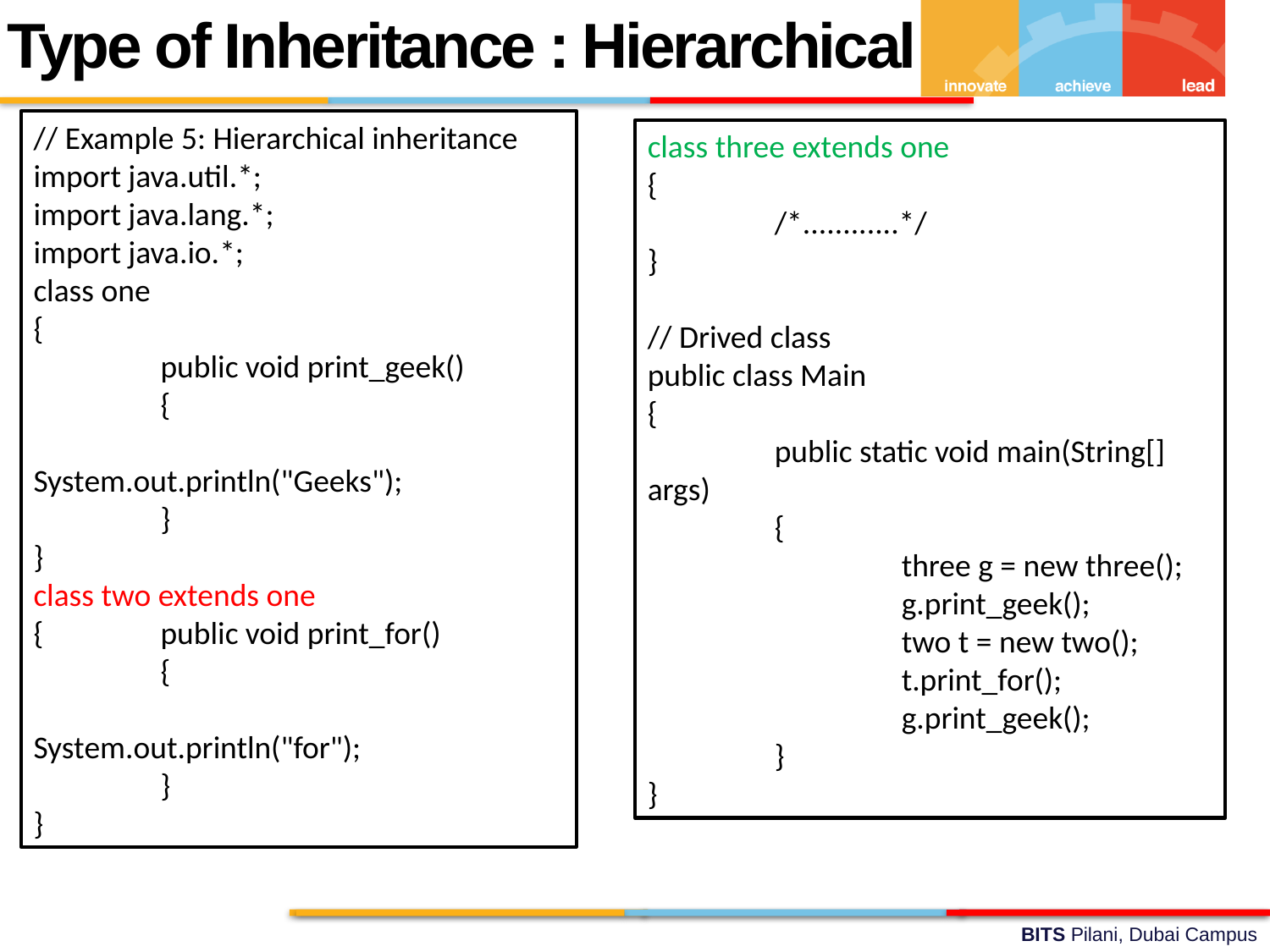

Type of Inheritance : Hierarchical
// Example 5: Hierarchical inheritance
import java.util.*;
import java.lang.*;
import java.io.*;
class one
{
	public void print_geek()
	{
		System.out.println("Geeks");
	}
}
class two extends one
{  	public void print_for()
	{
		System.out.println("for");
	}
}
class three extends one
{
	/*............*/
}

// Drived class
public class Main
{
	public static void main(String[] args)
	{
		three g = new three();
		g.print_geek();
		two t = new two();
		t.print_for();
		g.print_geek();
	}
}